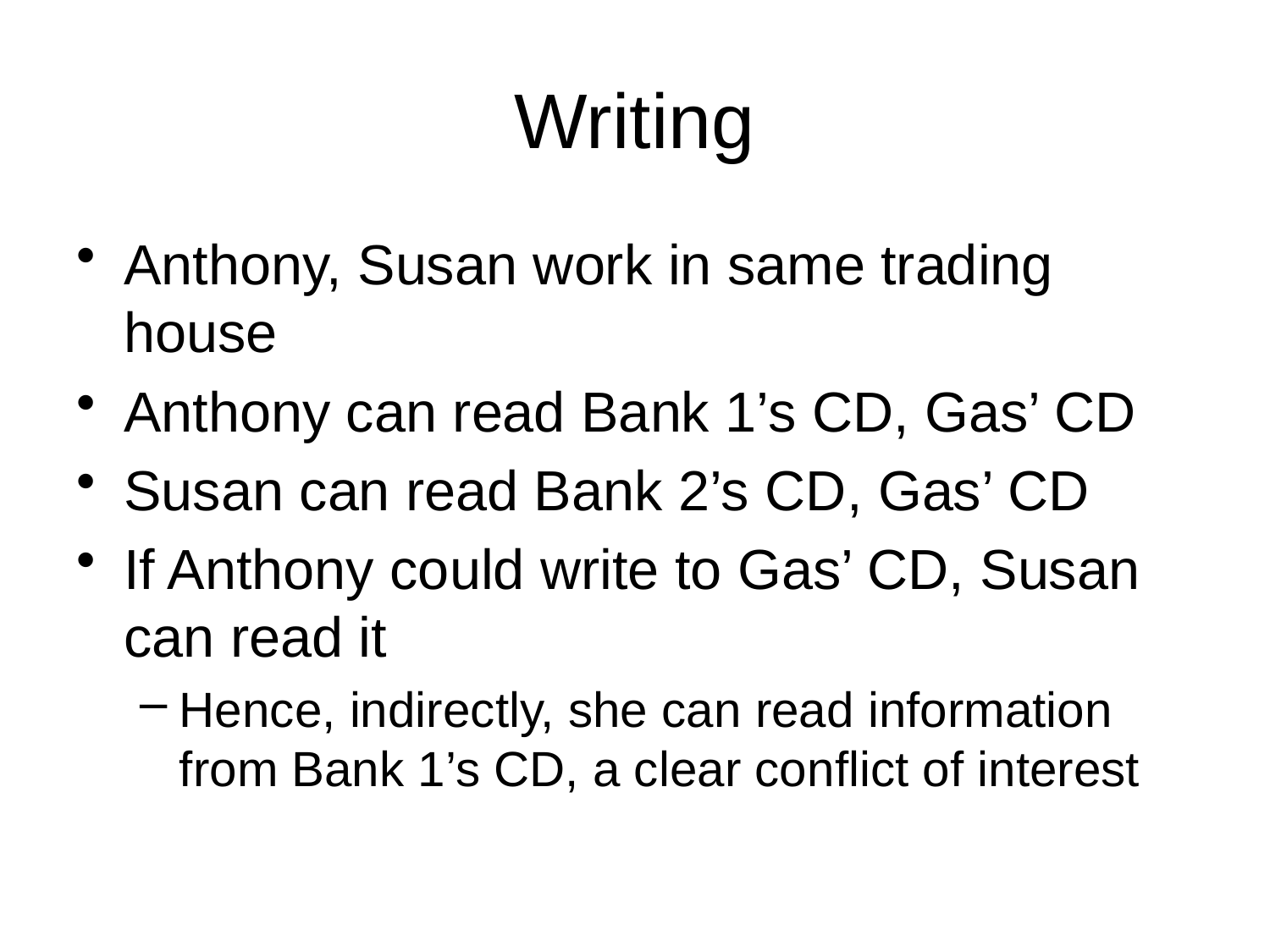

# Writing
Anthony, Susan work in same trading house
Anthony can read Bank 1’s CD, Gas’ CD
Susan can read Bank 2’s CD, Gas’ CD
If Anthony could write to Gas’ CD, Susan can read it
Hence, indirectly, she can read information from Bank 1’s CD, a clear conflict of interest